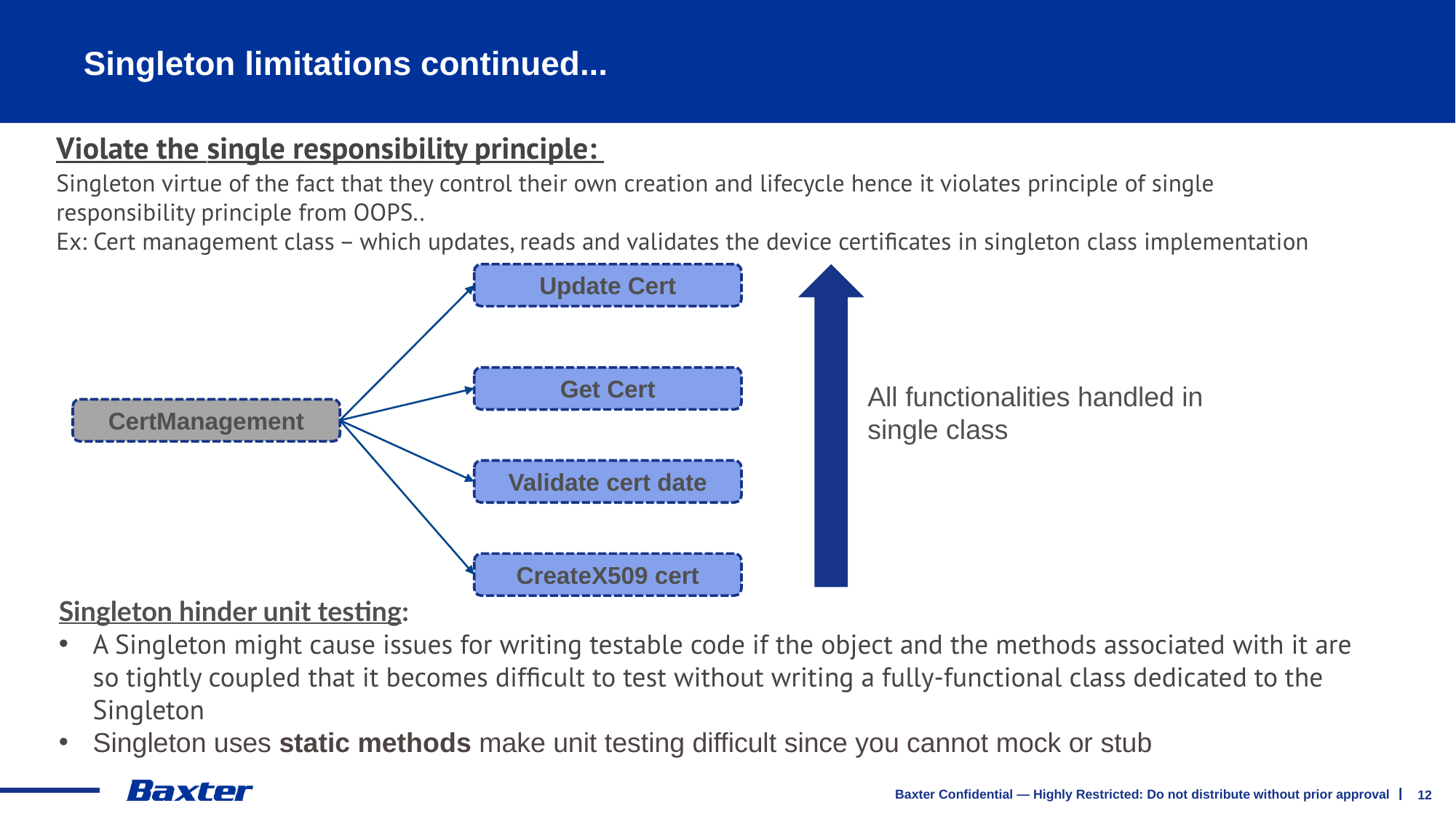

# Singleton limitations continued...
Violate the single responsibility principle:
Singleton virtue of the fact that they control their own creation and lifecycle hence it violates principle of single responsibility principle from OOPS..
Ex: Cert management class – which updates, reads and validates the device certificates in singleton class implementation
Update Cert

Get Cert
All functionalities handled in single class
CertManagement
Validate cert date
CreateX509 cert
Singleton hinder unit testing:
A Singleton might cause issues for writing testable code if the object and the methods associated with it are so tightly coupled that it becomes difficult to test without writing a fully-functional class dedicated to the Singleton
Singleton uses static methods make unit testing difficult since you cannot mock or stub

12
Baxter Confidential — Highly Restricted: Do not distribute without prior approval